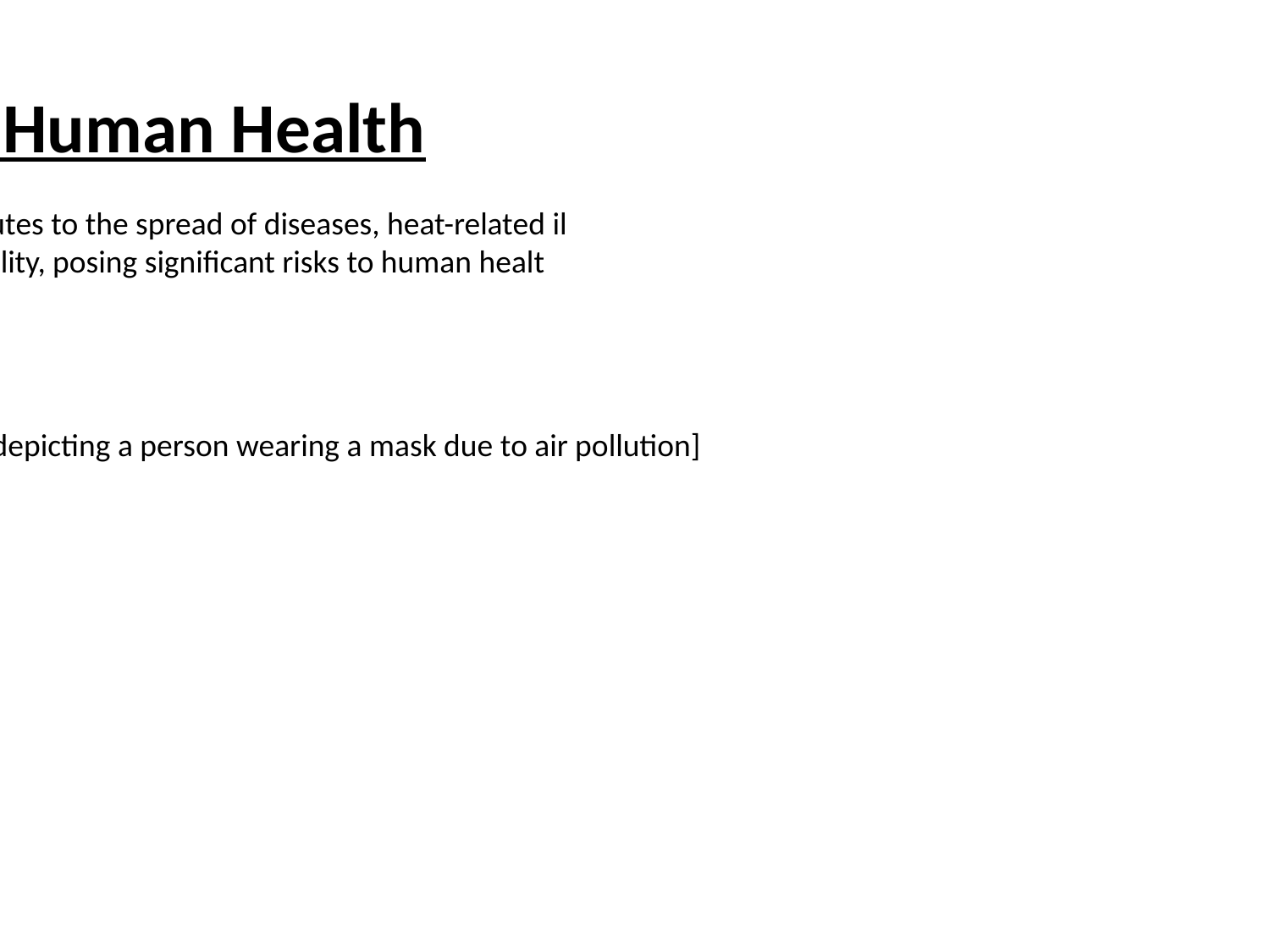

Effects on Human Health

 Global warming contributes to the spread of diseases, heat-related il
lnesses, and poor air quality, posing significant risks to human healt
h and well-being.

 [Insert an image depicting a person wearing a mask due to air pollution]